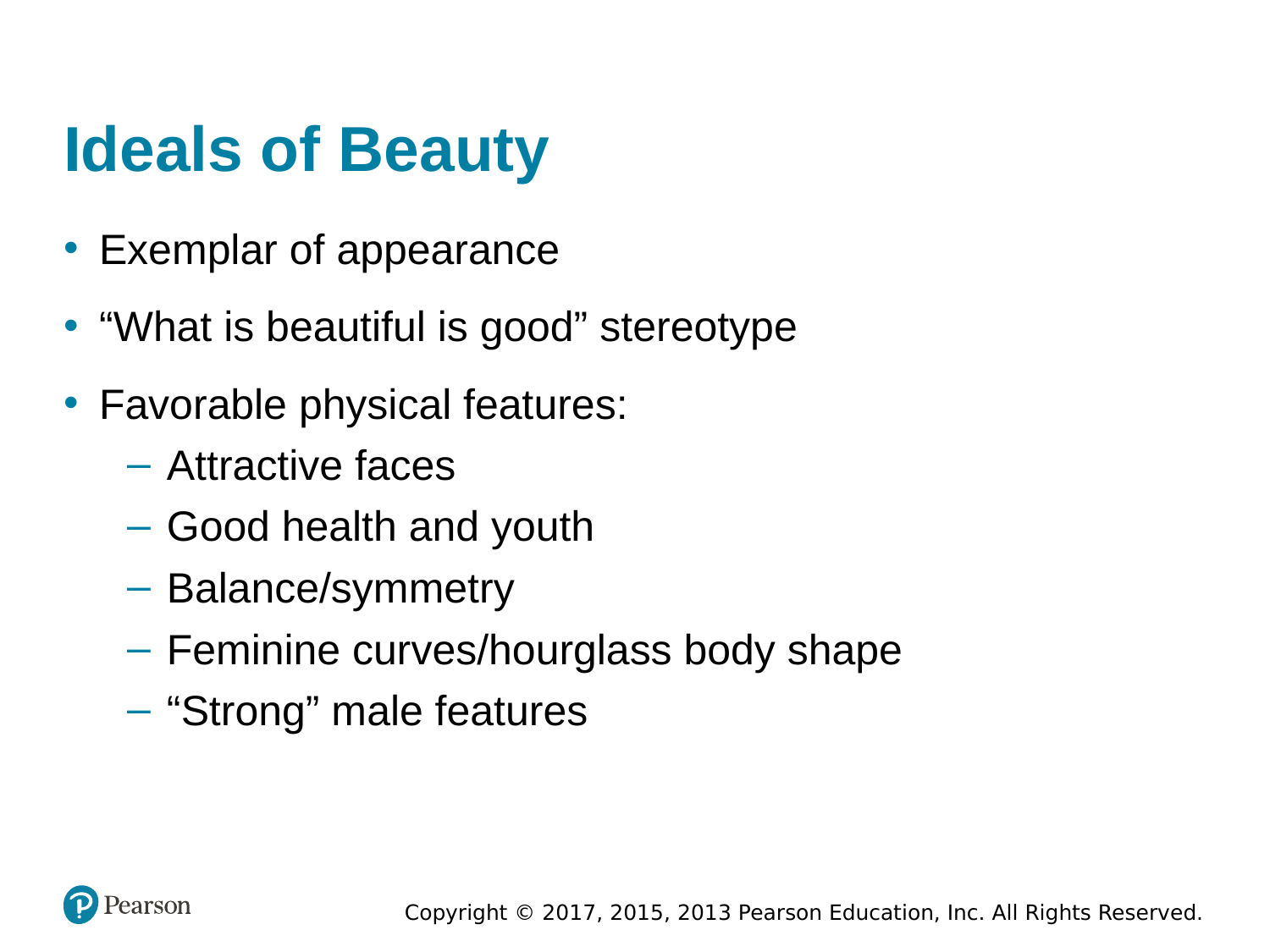

# Ideals of Beauty
Exemplar of appearance
“What is beautiful is good” stereotype
Favorable physical features:
Attractive faces
Good health and youth
Balance/symmetry
Feminine curves/hourglass body shape
“Strong” male features